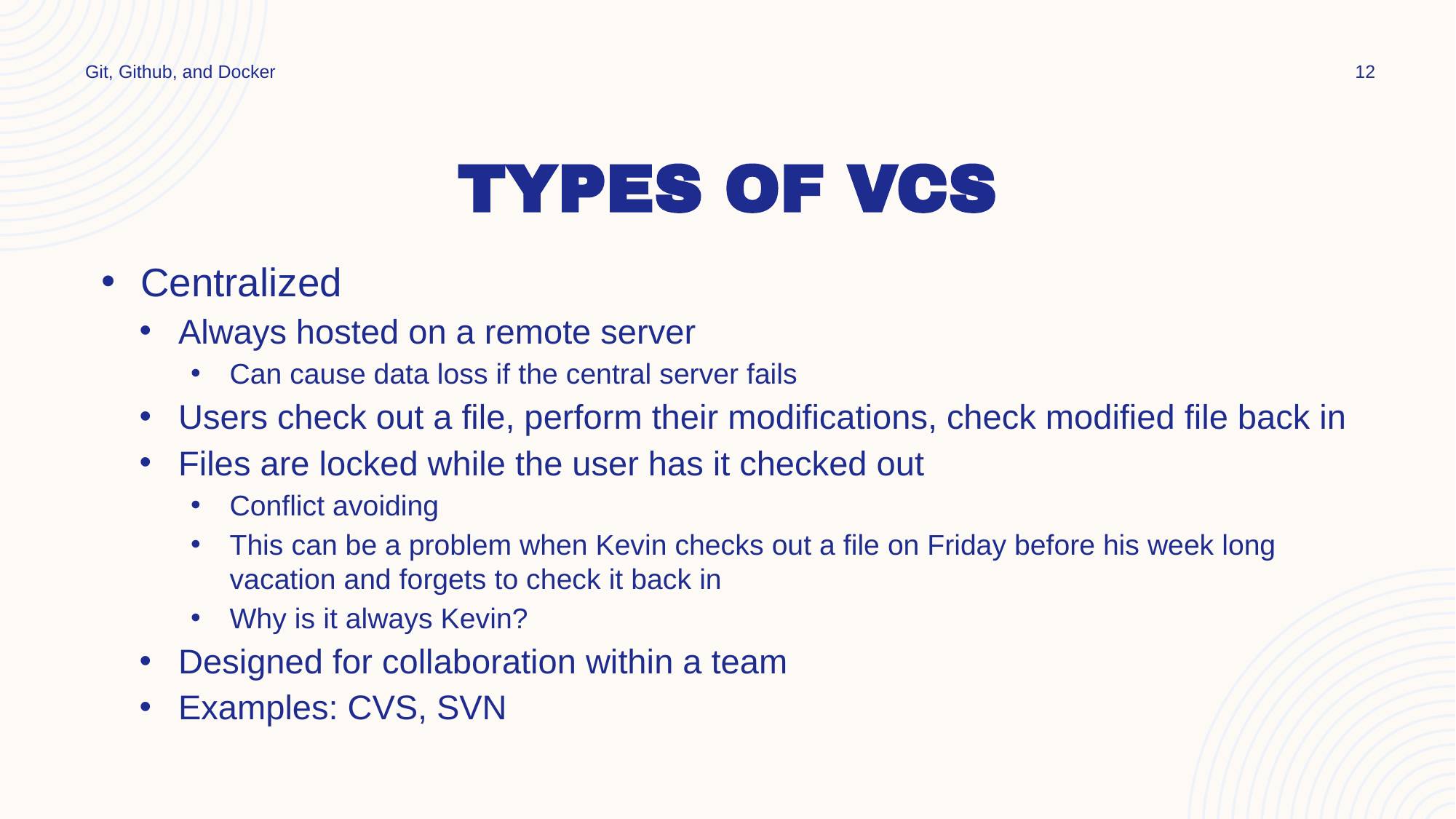

Git, Github, and Docker
12
# Types of VCS
Centralized
Always hosted on a remote server
Can cause data loss if the central server fails
Users check out a file, perform their modifications, check modified file back in
Files are locked while the user has it checked out
Conflict avoiding
This can be a problem when Kevin checks out a file on Friday before his week long vacation and forgets to check it back in
Why is it always Kevin?
Designed for collaboration within a team
Examples: CVS, SVN